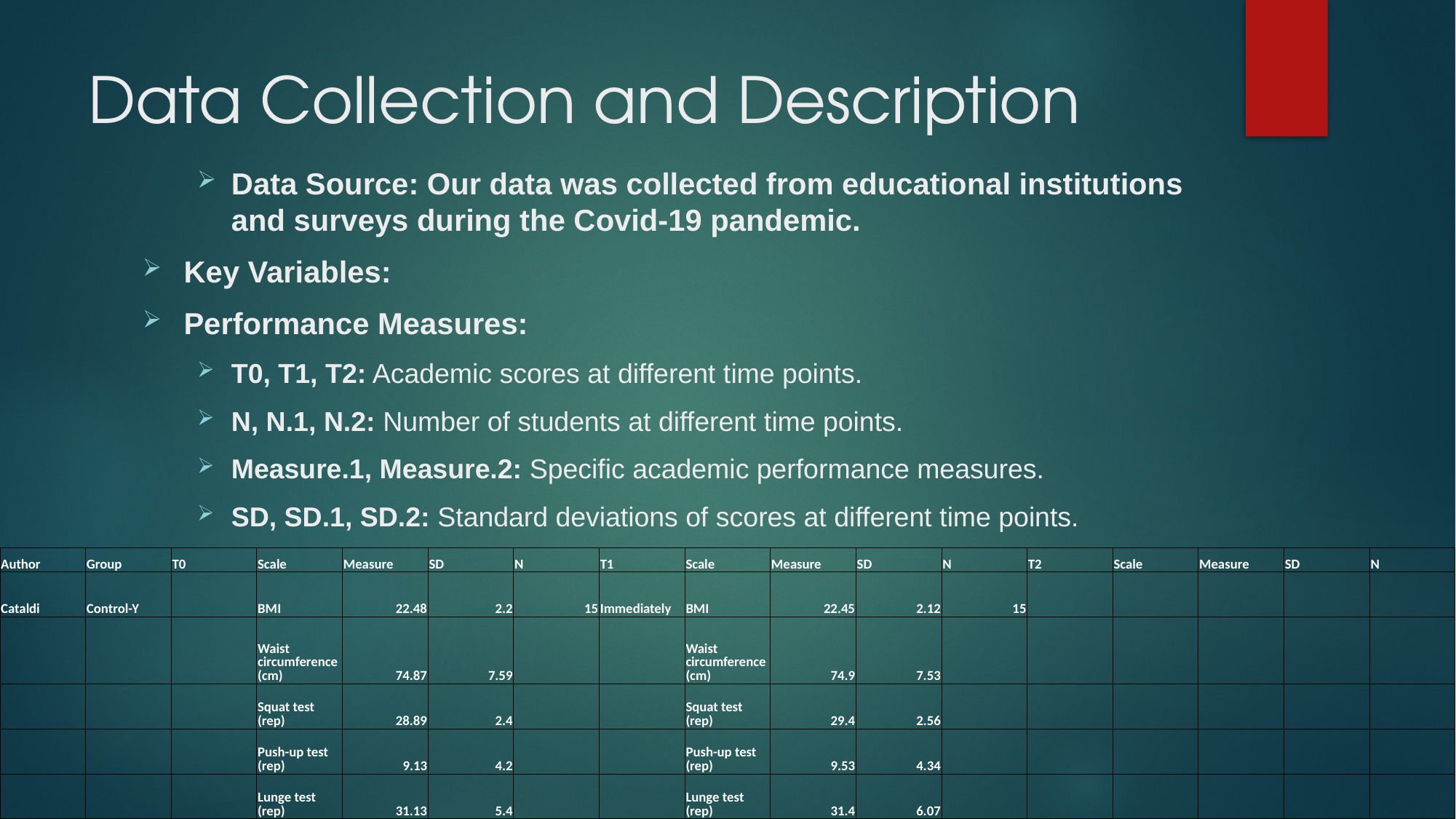

# Data Collection and Description
Data Source: Our data was collected from educational institutions and surveys during the Covid-19 pandemic.
Key Variables:
Performance Measures:
T0, T1, T2: Academic scores at different time points.
N, N.1, N.2: Number of students at different time points.
Measure.1, Measure.2: Specific academic performance measures.
SD, SD.1, SD.2: Standard deviations of scores at different time points.

| Author | Group | T0 | Scale | Measure | SD | N | T1 | Scale | Measure | SD | N | T2 | Scale | Measure | SD | N |
| --- | --- | --- | --- | --- | --- | --- | --- | --- | --- | --- | --- | --- | --- | --- | --- | --- |
| Cataldi | Control-Y |  | BMI | 22.48 | 2.2 | 15 | Immediately | BMI | 22.45 | 2.12 | 15 |  |  |  |  |  |
|  |  |  | Waist circumference (cm) | 74.87 | 7.59 |  |  | Waist circumference (cm) | 74.9 | 7.53 |  |  |  |  |  |  |
|  |  |  | Squat test (rep) | 28.89 | 2.4 |  |  | Squat test (rep) | 29.4 | 2.56 |  |  |  |  |  |  |
|  |  |  | Push-up test (rep) | 9.13 | 4.2 |  |  | Push-up test (rep) | 9.53 | 4.34 |  |  |  |  |  |  |
|  |  |  | Lunge test (rep) | 31.13 | 5.4 |  |  | Lunge test (rep) | 31.4 | 6.07 |  |  |  |  |  |  |